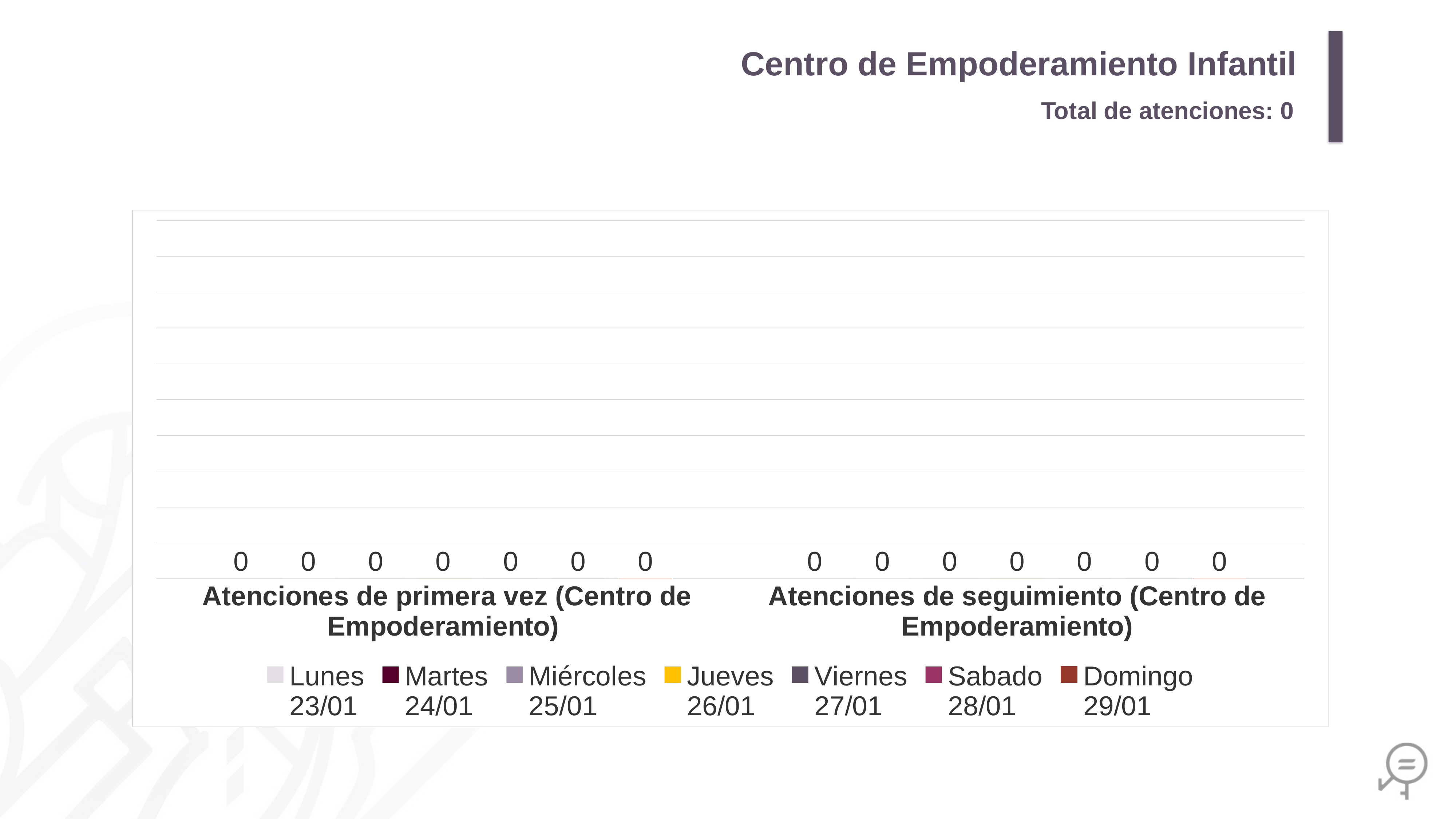

Centro de Empoderamiento Infantil
Total de atenciones: 0

### Chart

| Category | Lunes
23/01 | Martes
24/01 | Miércoles
25/01 | Jueves
26/01 | Viernes
27/01 | Sabado
28/01 | Domingo
29/01 |
|---|---|---|---|---|---|---|---|
|  Atenciones de primera vez (Centro de Empoderamiento) | 0.0 | 0.0 | 0.0 | 0.0 | 0.0 | 0.0 | 0.0 |
| Atenciones de seguimiento (Centro de Empoderamiento) | 0.0 | 0.0 | 0.0 | 0.0 | 0.0 | 0.0 | 0.0 |